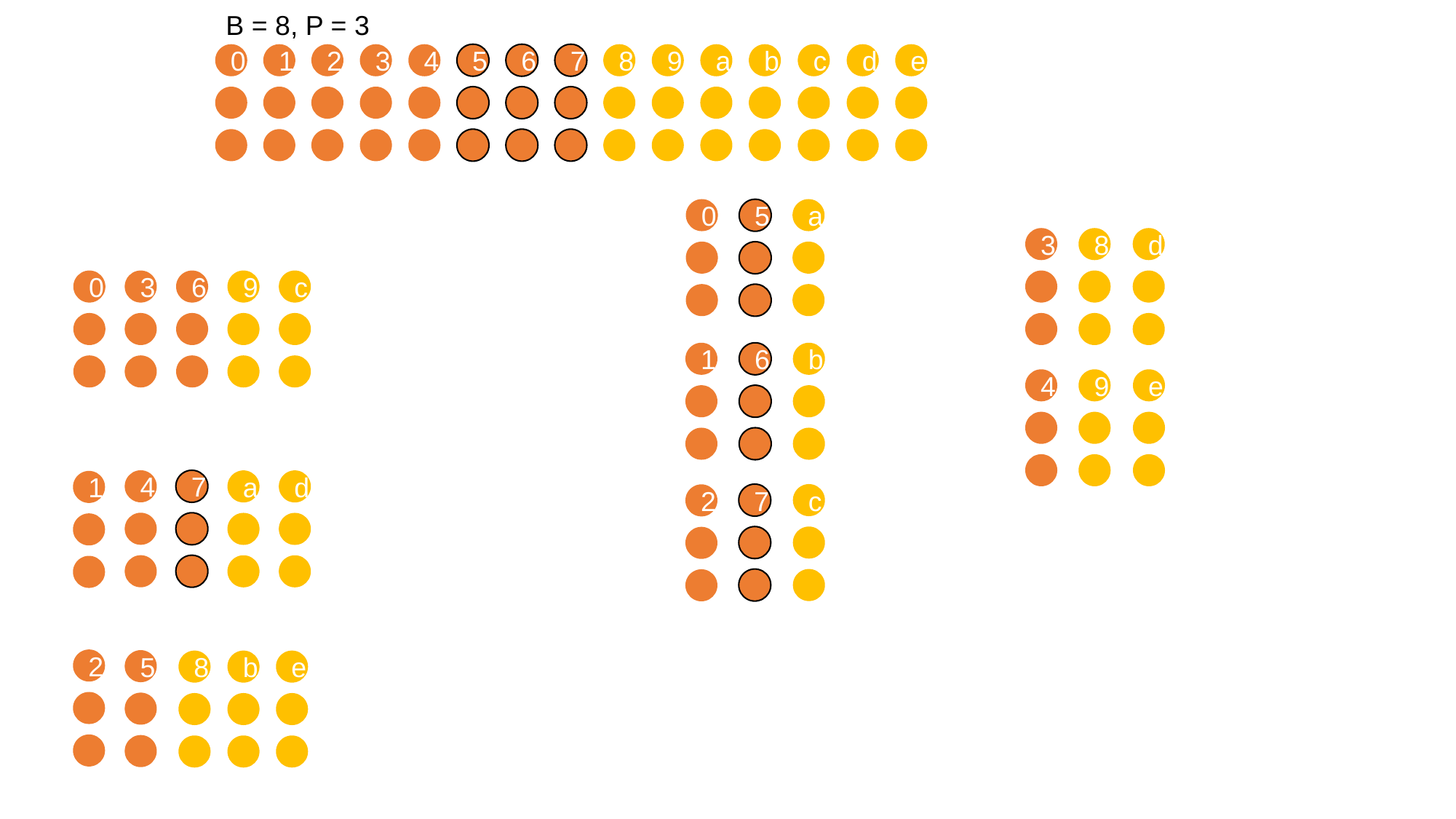

B = 8, P = 3
6
7
c
d
e
5
b
3
4
9
a
2
8
1
0

0
a
5
3
8
d

0
3
6
9
c

1
6
b

4
9
e

4
7
a
d
1
7
c
2

2
5
8
b
e